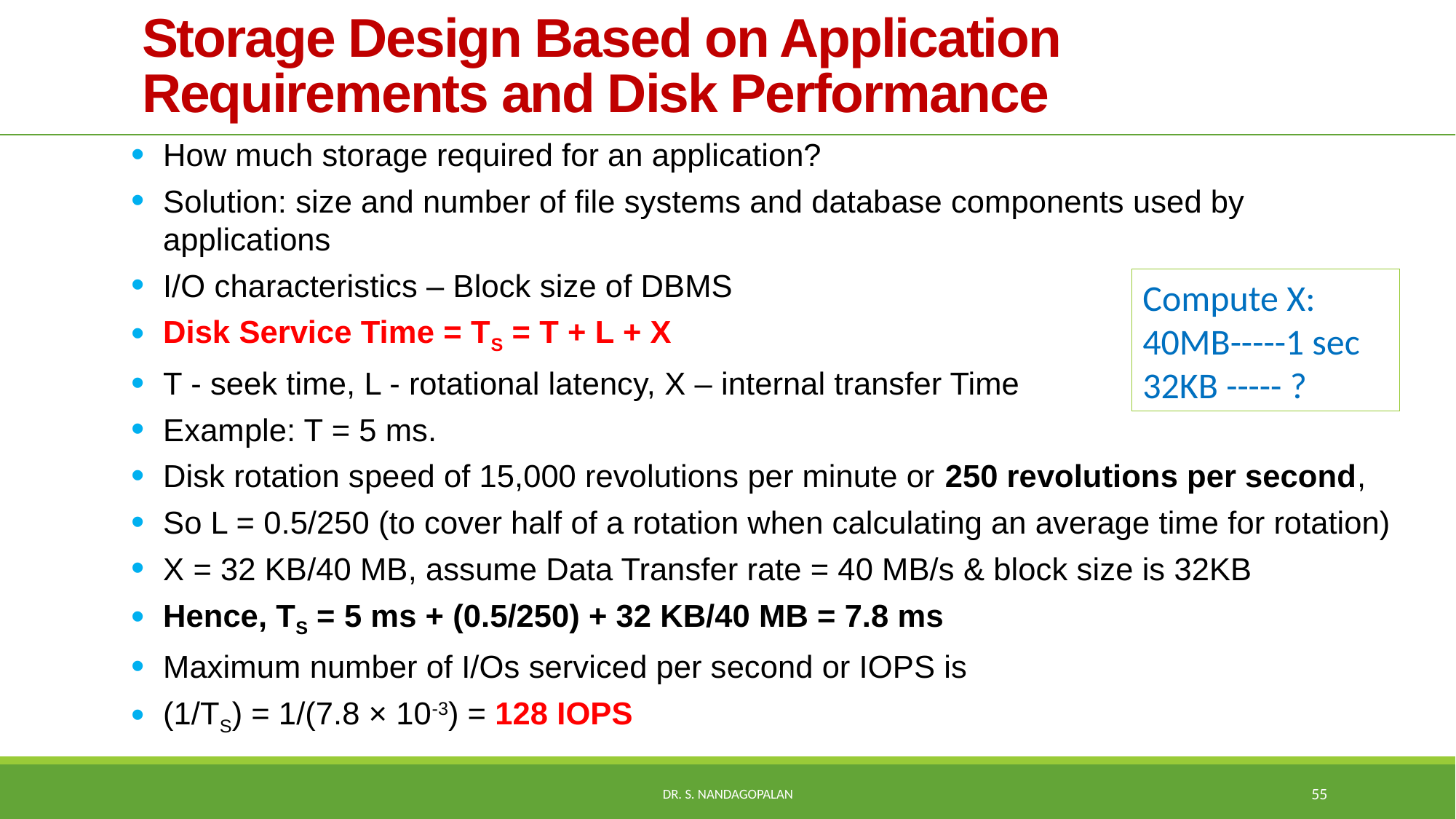

# Storage Design Based on Application Requirements and Disk Performance
How much storage required for an application?
Solution: size and number of file systems and database components used by applications
I/O characteristics – Block size of DBMS
Disk Service Time = TS = T + L + X
T - seek time, L - rotational latency, X – internal transfer Time
Example: T = 5 ms.
Disk rotation speed of 15,000 revolutions per minute or 250 revolutions per second,
So L = 0.5/250 (to cover half of a rotation when calculating an average time for rotation)
X = 32 KB/40 MB, assume Data Transfer rate = 40 MB/s & block size is 32KB
Hence, TS = 5 ms + (0.5/250) + 32 KB/40 MB = 7.8 ms
Maximum number of I/Os serviced per second or IOPS is
(1/TS) = 1/(7.8 × 10-3) = 128 IOPS

Compute X:
40MB-----1 sec
32KB ----- ?
Dr. S. Nandagopalan
55